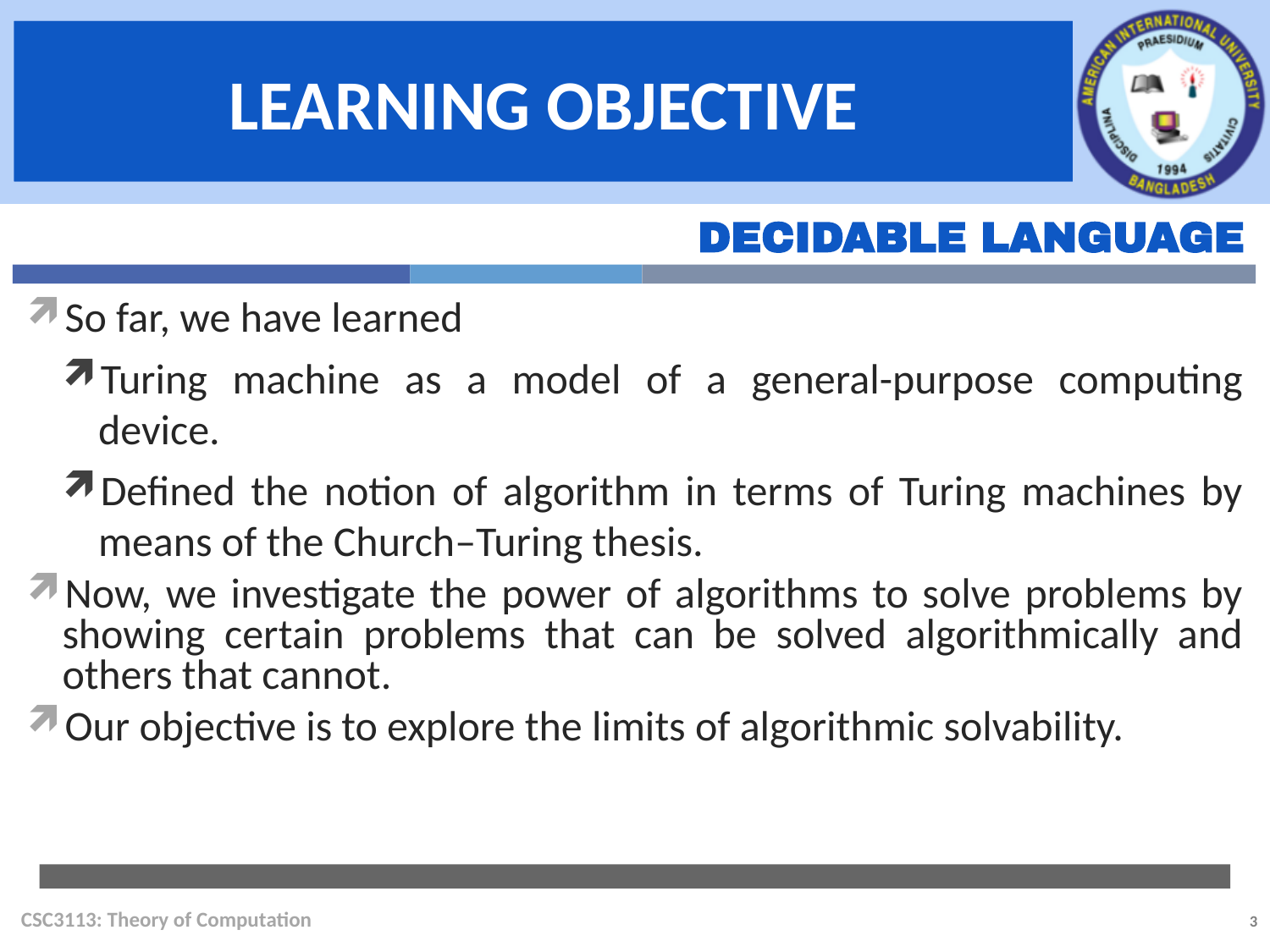

Decidable Language
So far, we have learned
Turing machine as a model of a general-purpose computing device.
Defined the notion of algorithm in terms of Turing machines by means of the Church–Turing thesis.
Now, we investigate the power of algorithms to solve problems by showing certain problems that can be solved algorithmically and others that cannot.
Our objective is to explore the limits of algorithmic solvability.
CSC3113: Theory of Computation